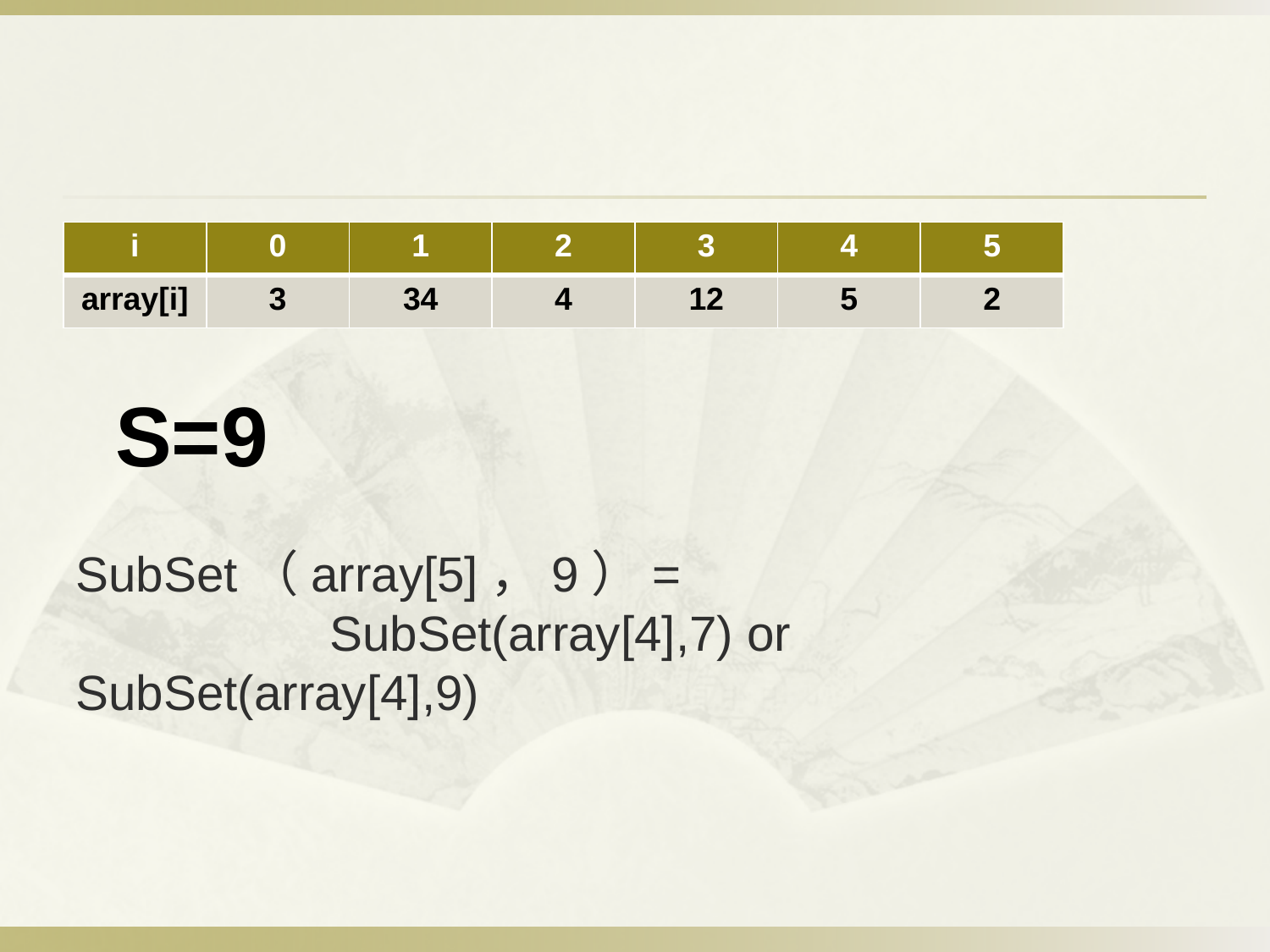

| i | 0 | 1 | 2 | 3 | 4 | 5 |
| --- | --- | --- | --- | --- | --- | --- |
| array[i] | 3 | 34 | 4 | 12 | 5 | 2 |
S=9
# SubSet（array[5]，9）= SubSet(array[4],7) or SubSet(array[4],9)